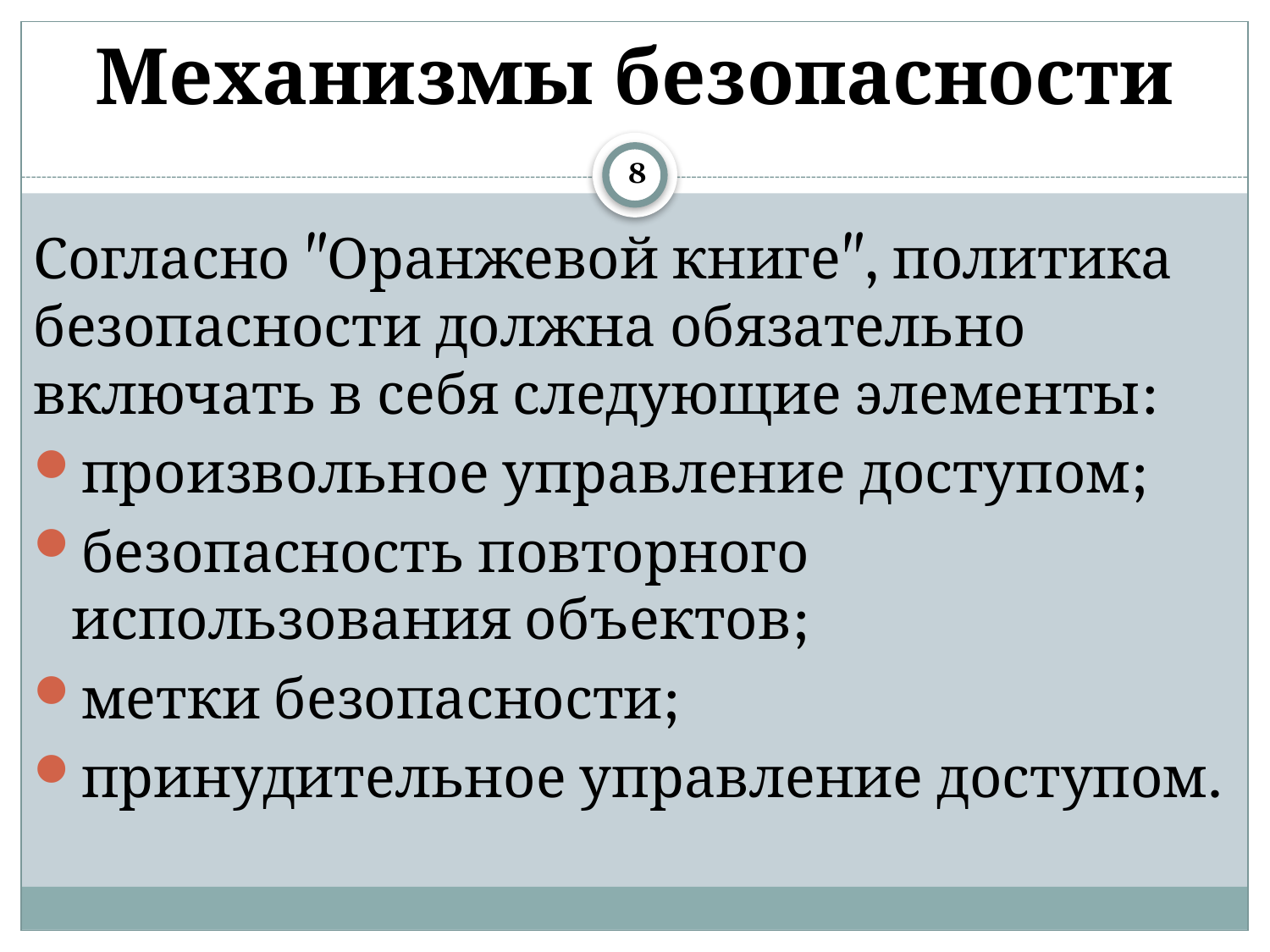

# Механизмы безопасности
8
Согласно "Оранжевой книге", политика безопасности должна обязательно включать в себя следующие элементы:
произвольное управление доступом;
безопасность повторного использования объектов;
метки безопасности;
принудительное управление доступом.